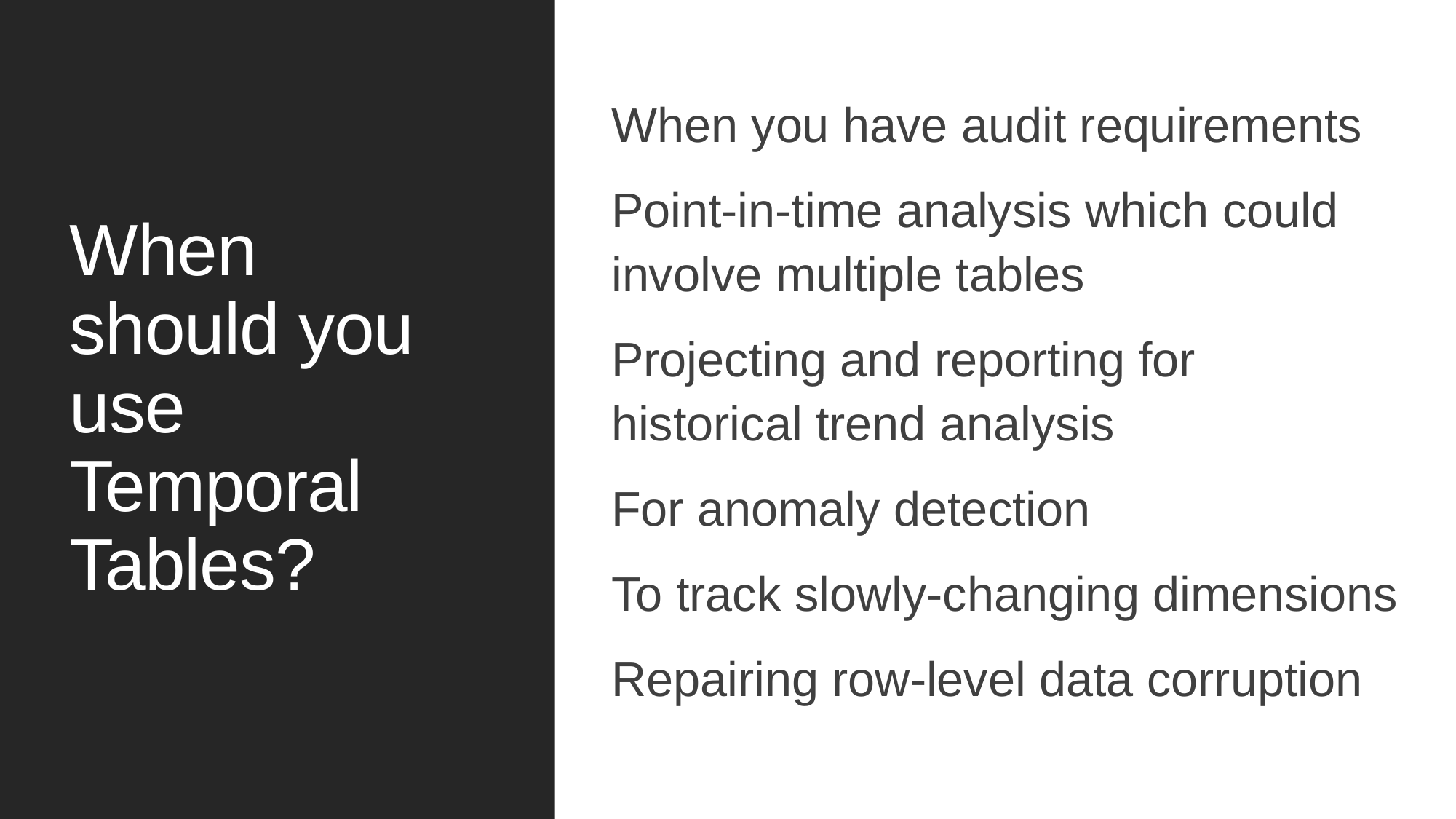

When you have audit requirements
Point-in-time analysis which could involve multiple tables
Projecting and reporting for historical trend analysis
For anomaly detection
To track slowly-changing dimensions
Repairing row-level data corruption
# When should you use Temporal Tables?